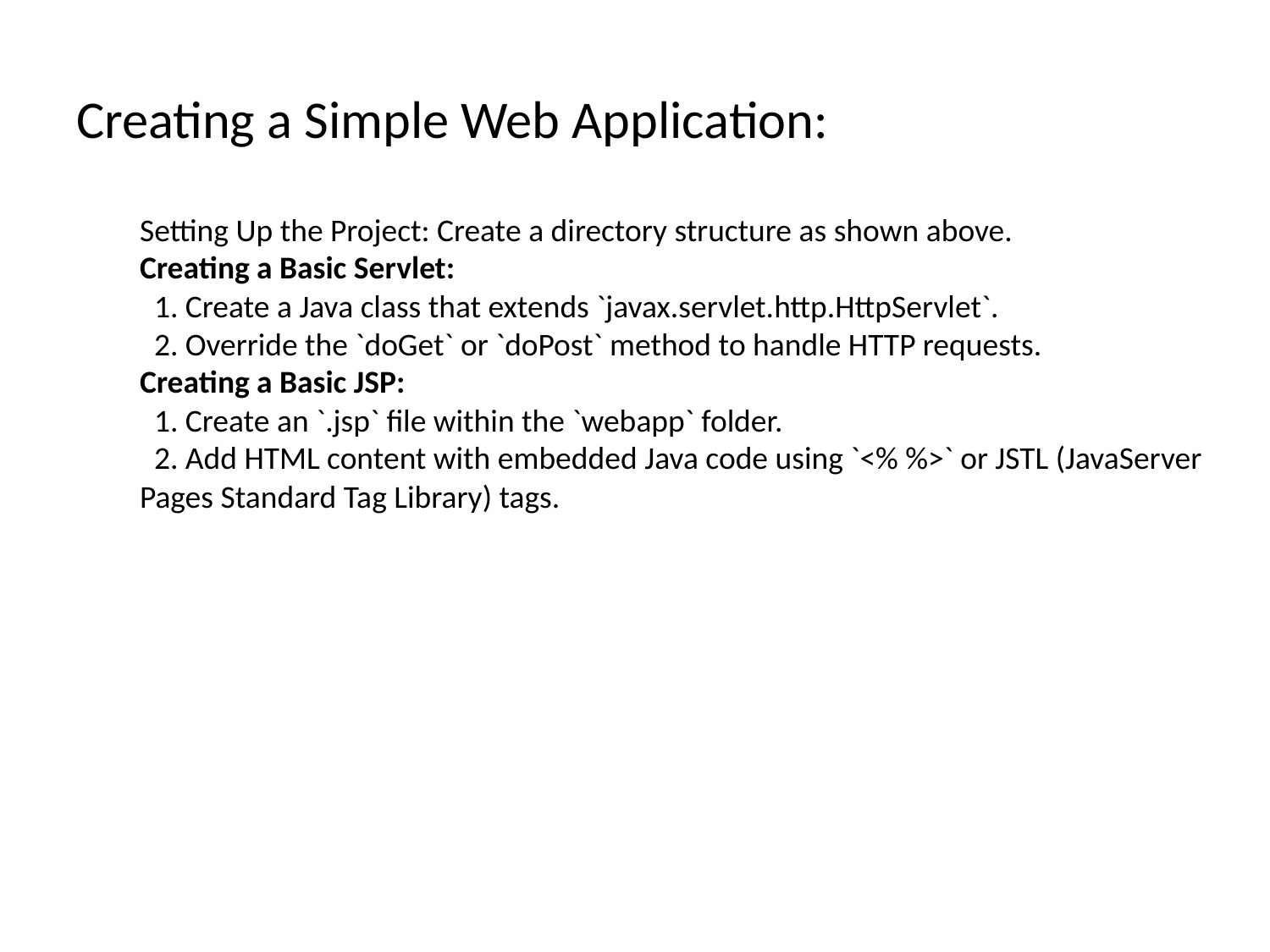

# Creating a Simple Web Application:

Setting Up the Project: Create a directory structure as shown above.
Creating a Basic Servlet:
  1. Create a Java class that extends `javax.servlet.http.HttpServlet`.
  2. Override the `doGet` or `doPost` method to handle HTTP requests.
Creating a Basic JSP:
  1. Create an `.jsp` file within the `webapp` folder.
  2. Add HTML content with embedded Java code using `<% %>` or JSTL (JavaServer Pages Standard Tag Library) tags.